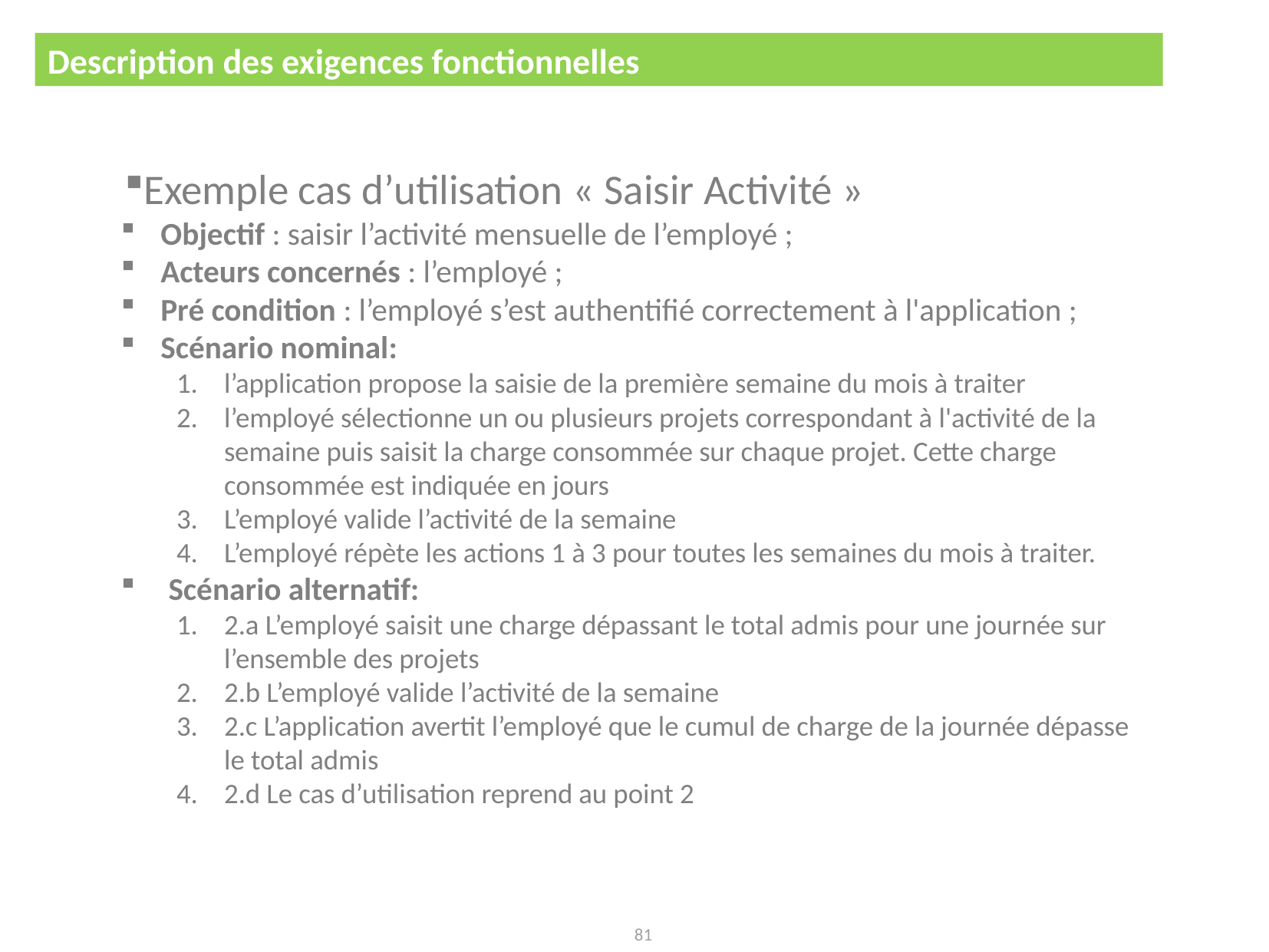

Description des exigences fonctionnelles
CDC pour le développement d'un logiciel
Exemple cas d’utilisation « Saisir Activité »
Objectif : saisir l’activité mensuelle de l’employé ;
Acteurs concernés : l’employé ;
Pré condition : l’employé s’est authentifié correctement à l'application ;
Scénario nominal:
l’application propose la saisie de la première semaine du mois à traiter
l’employé sélectionne un ou plusieurs projets correspondant à l'activité de la semaine puis saisit la charge consommée sur chaque projet. Cette charge consommée est indiquée en jours
L’employé valide l’activité de la semaine
L’employé répète les actions 1 à 3 pour toutes les semaines du mois à traiter.
Scénario alternatif:
2.a L’employé saisit une charge dépassant le total admis pour une journée sur l’ensemble des projets
2.b L’employé valide l’activité de la semaine
2.c L’application avertit l’employé que le cumul de charge de la journée dépasse le total admis
2.d Le cas d’utilisation reprend au point 2

81